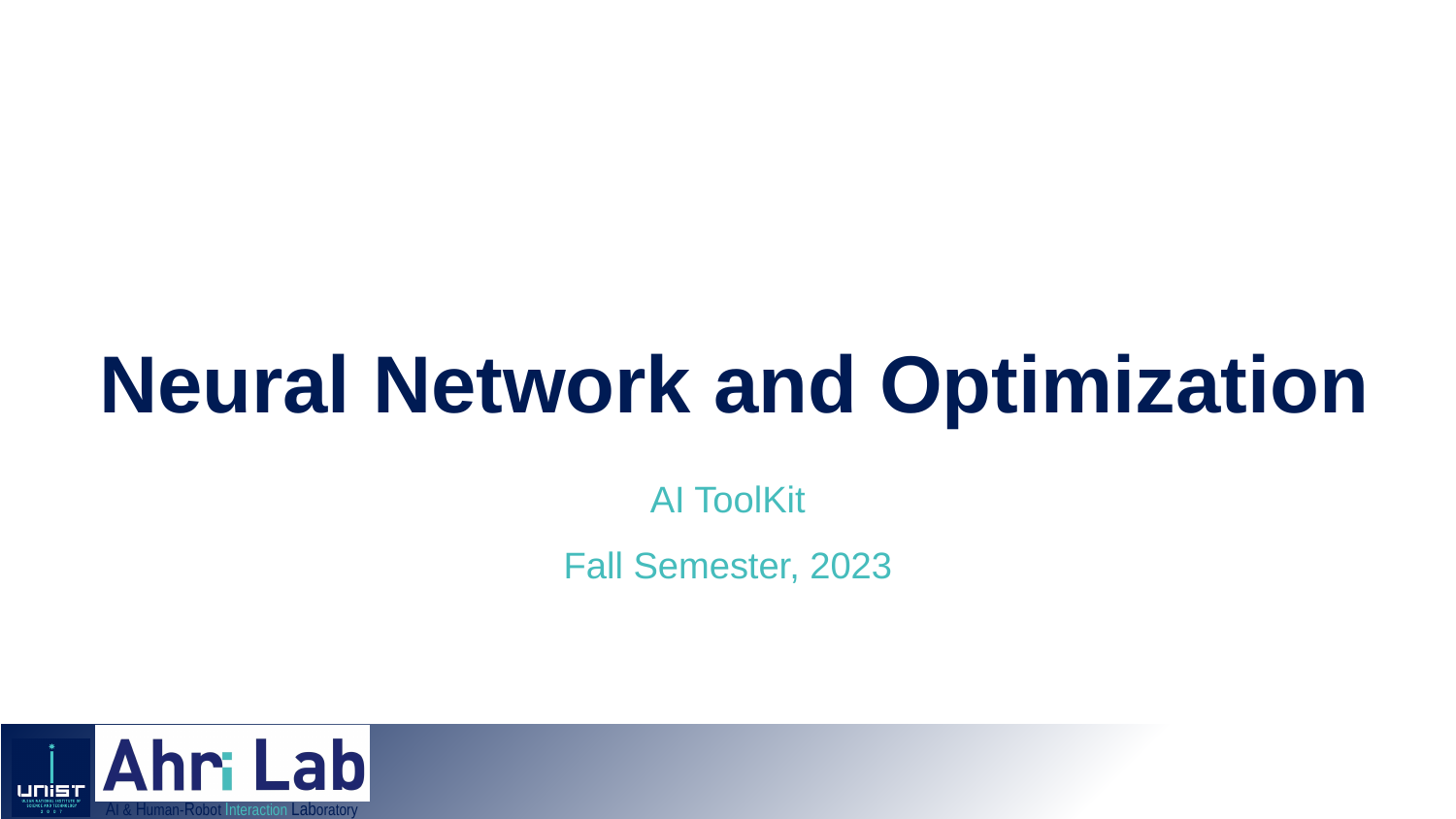

# Neural Network and Optimization
AI ToolKit
Fall Semester, 2023